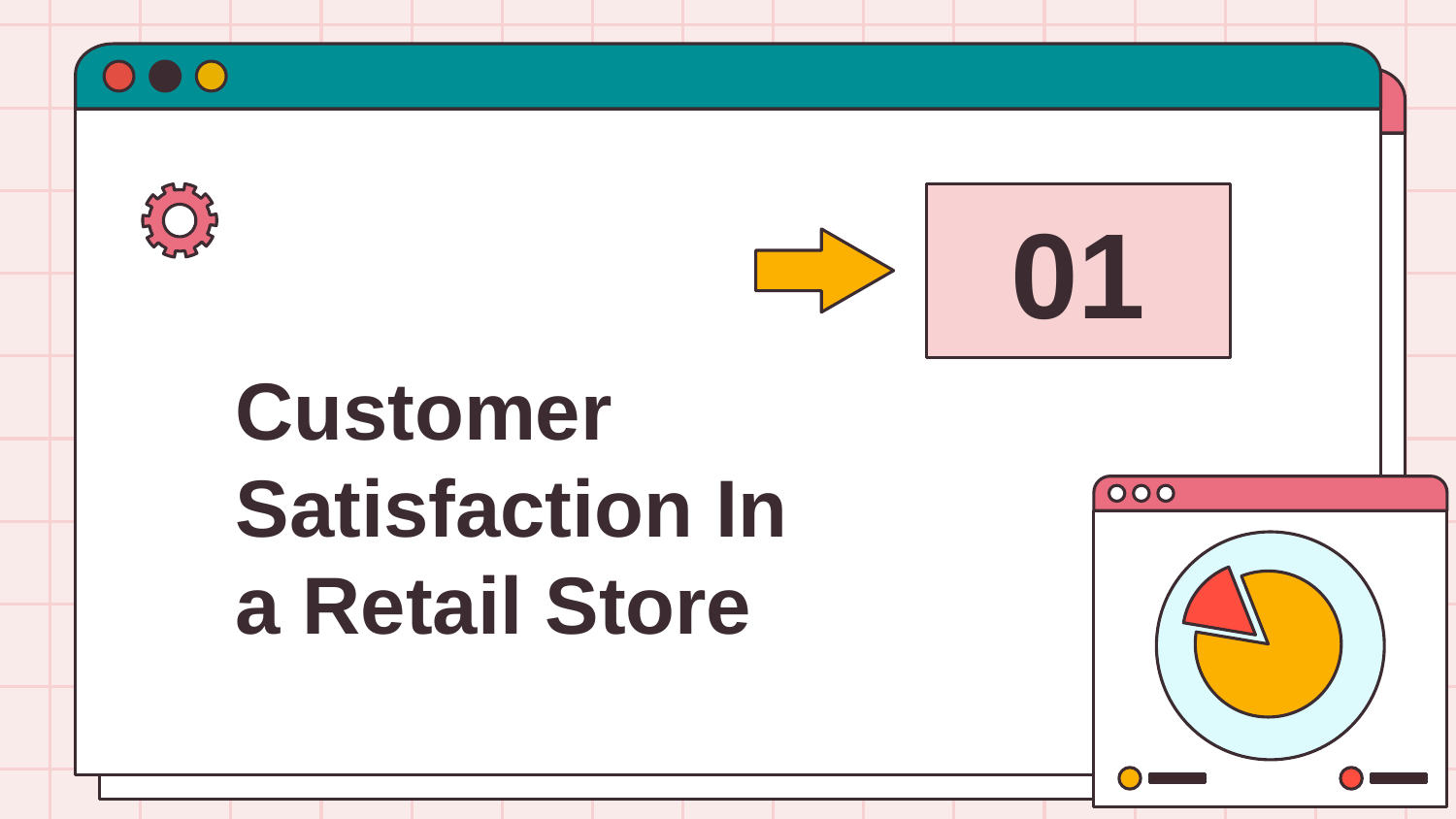

01
# Customer Satisfaction In a Retail Store